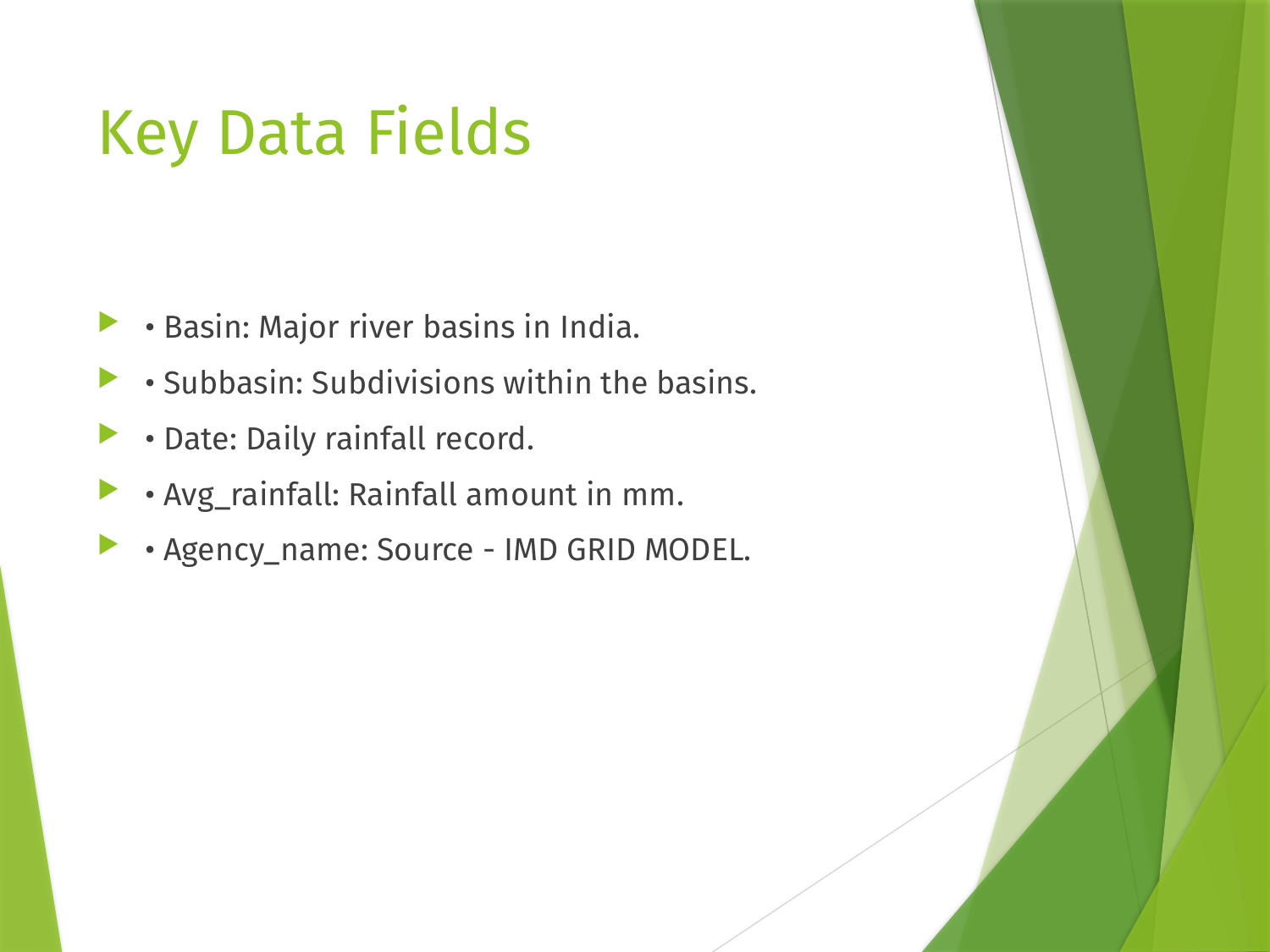

# Key Data Fields
• Basin: Major river basins in India.
• Subbasin: Subdivisions within the basins.
• Date: Daily rainfall record.
• Avg_rainfall: Rainfall amount in mm.
• Agency_name: Source - IMD GRID MODEL.